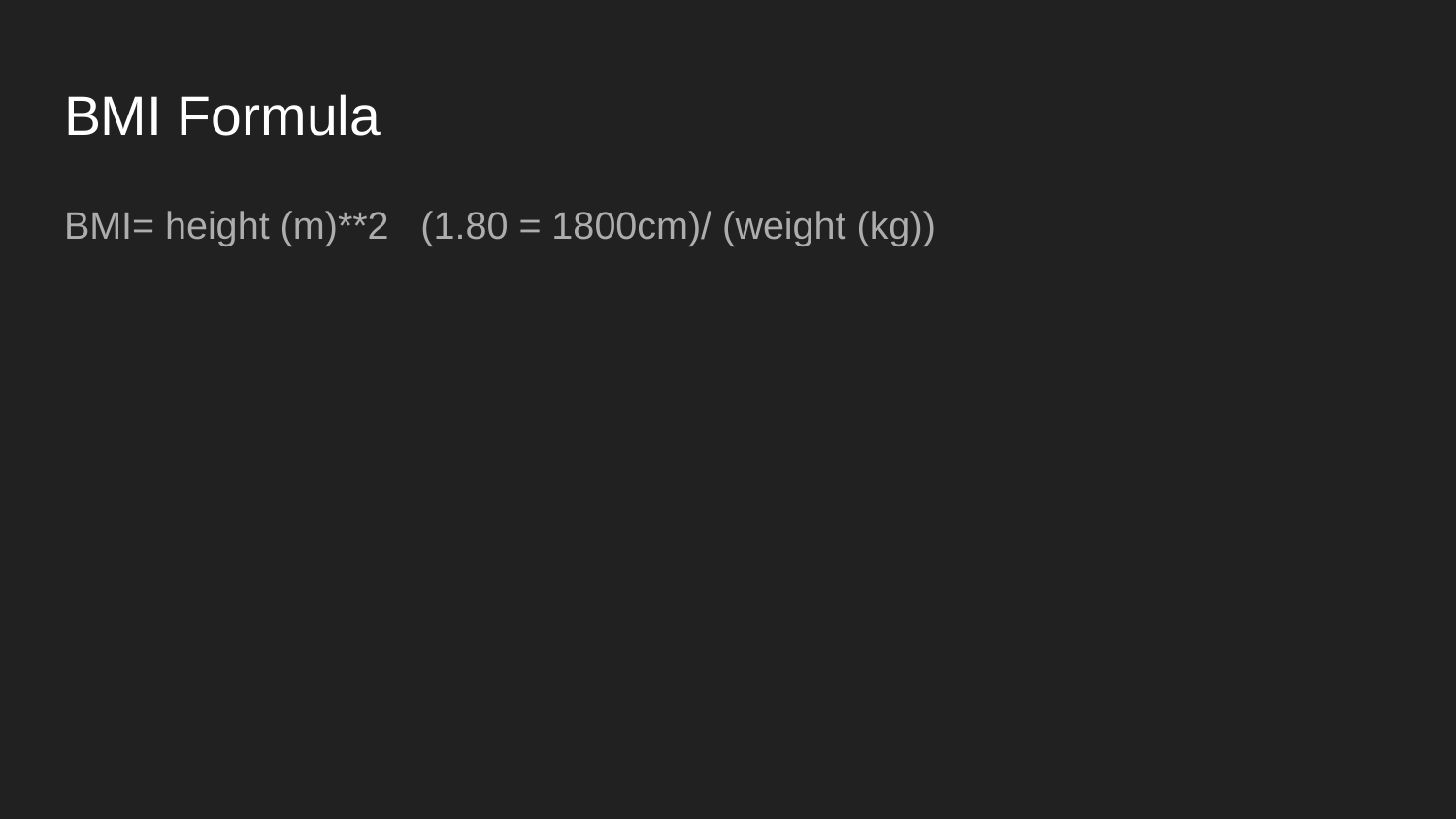

# BMI Formula
BMI= height (m)**2   (1.80 = 1800cm)/ (weight (kg))

​